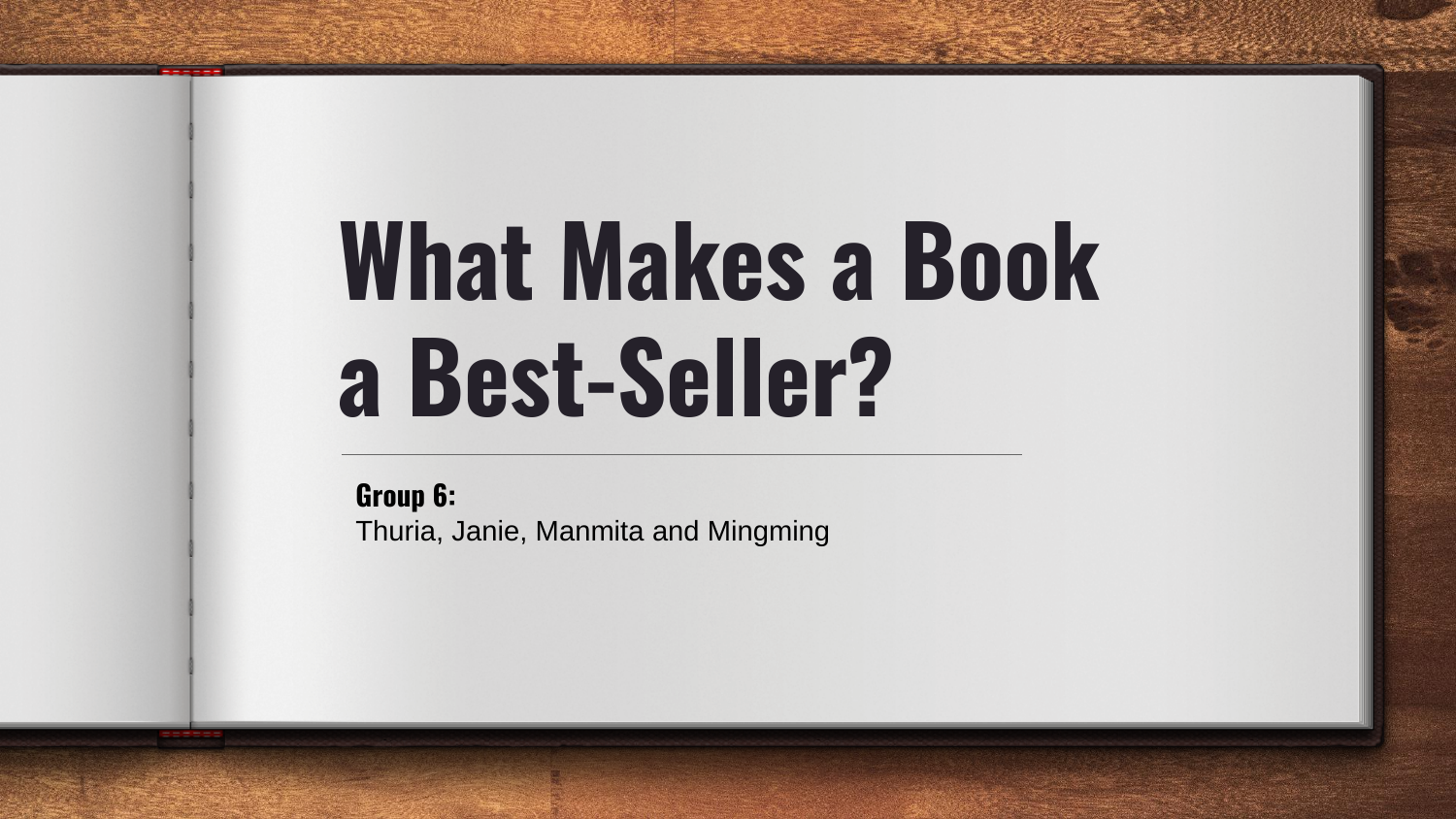

# What Makes a Book a Best-Seller?
Group 6:
Thuria, Janie, Manmita and Mingming